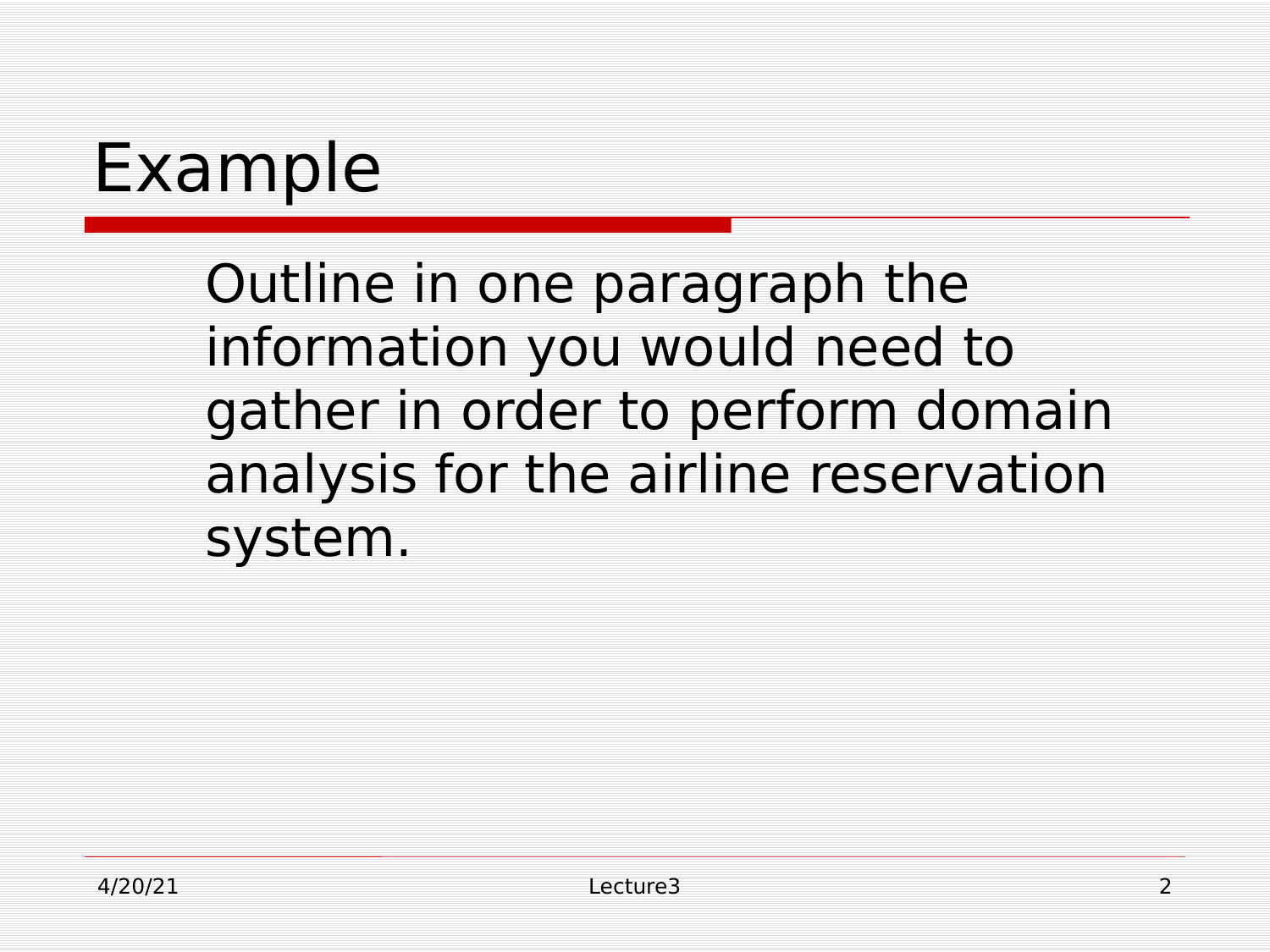

# Example
	Outline in one paragraph the information you would need to gather in order to perform domain analysis for the airline reservation system.
4/20/21
Lecture3
2